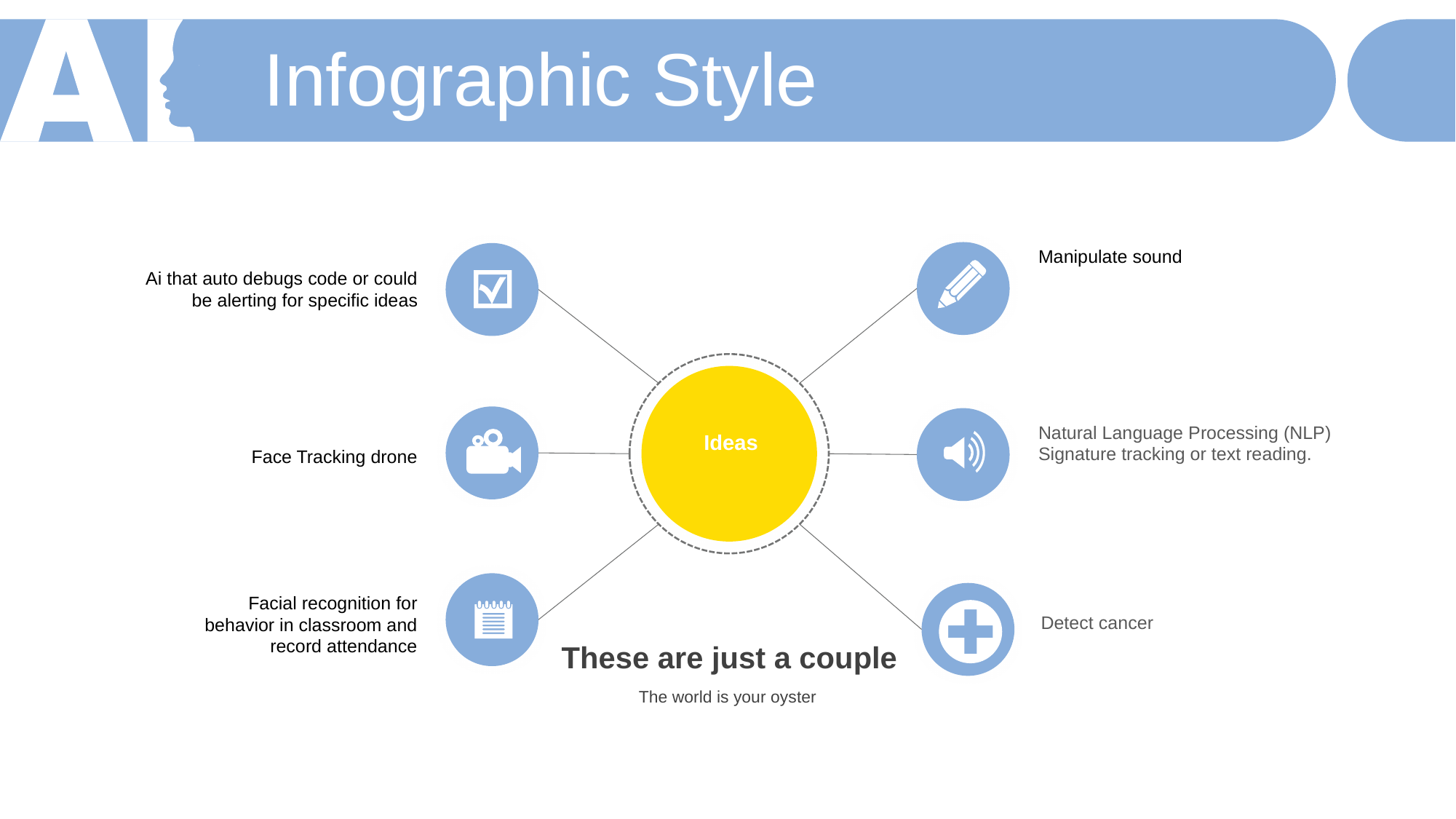

Infographic Style
Manipulate sound

Ai that auto debugs code or could be alerting for specific ideas

Natural Language Processing (NLP) Signature tracking or text reading.
Ideas

Face Tracking drone

Facial recognition for behavior in classroom and record attendance

Detect cancer
These are just a couple
The world is your oyster